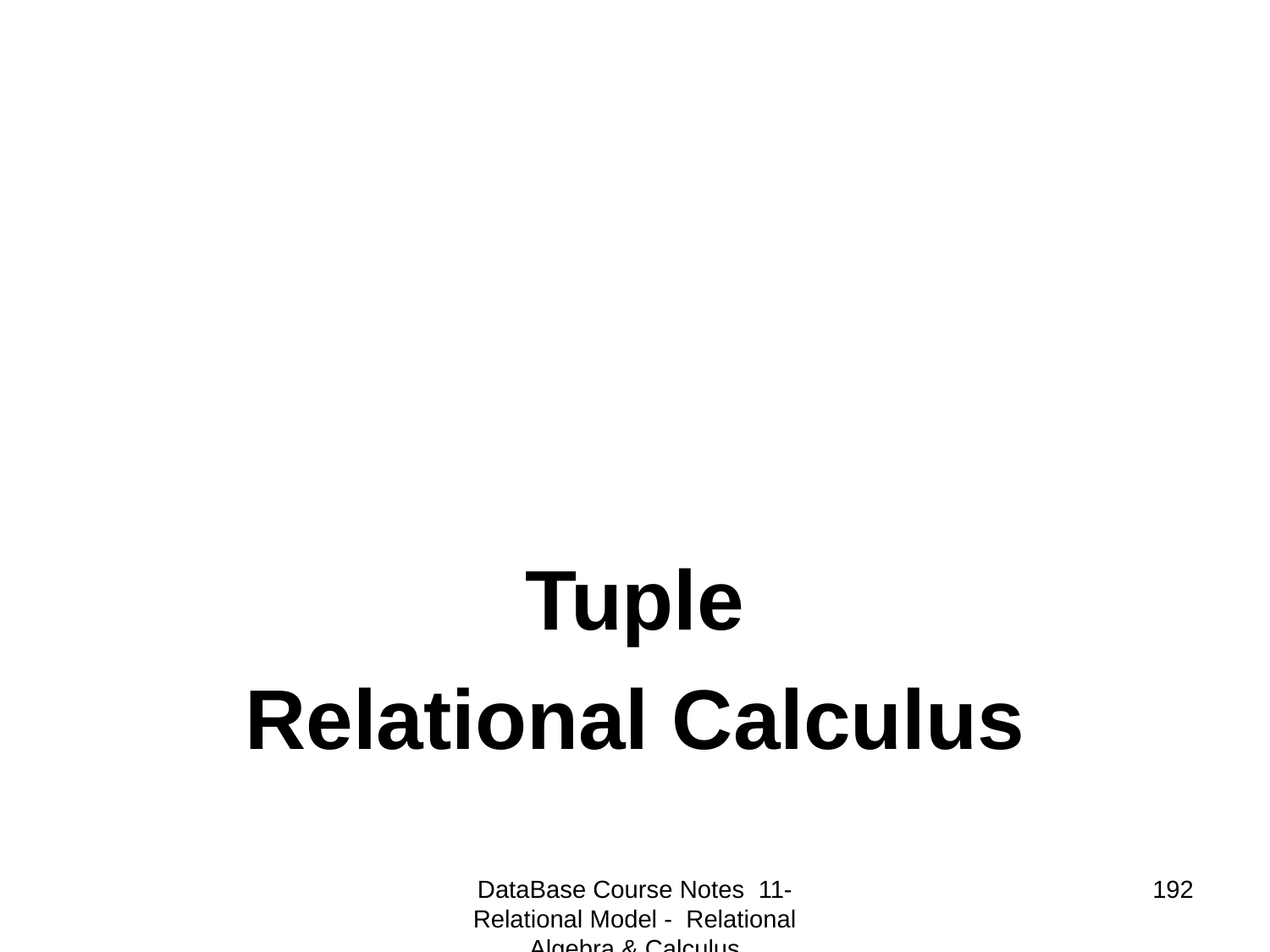

#
Tuple
Relational Calculus
DataBase Course Notes  11- Relational Model -  Relational Algebra & Calculus
192